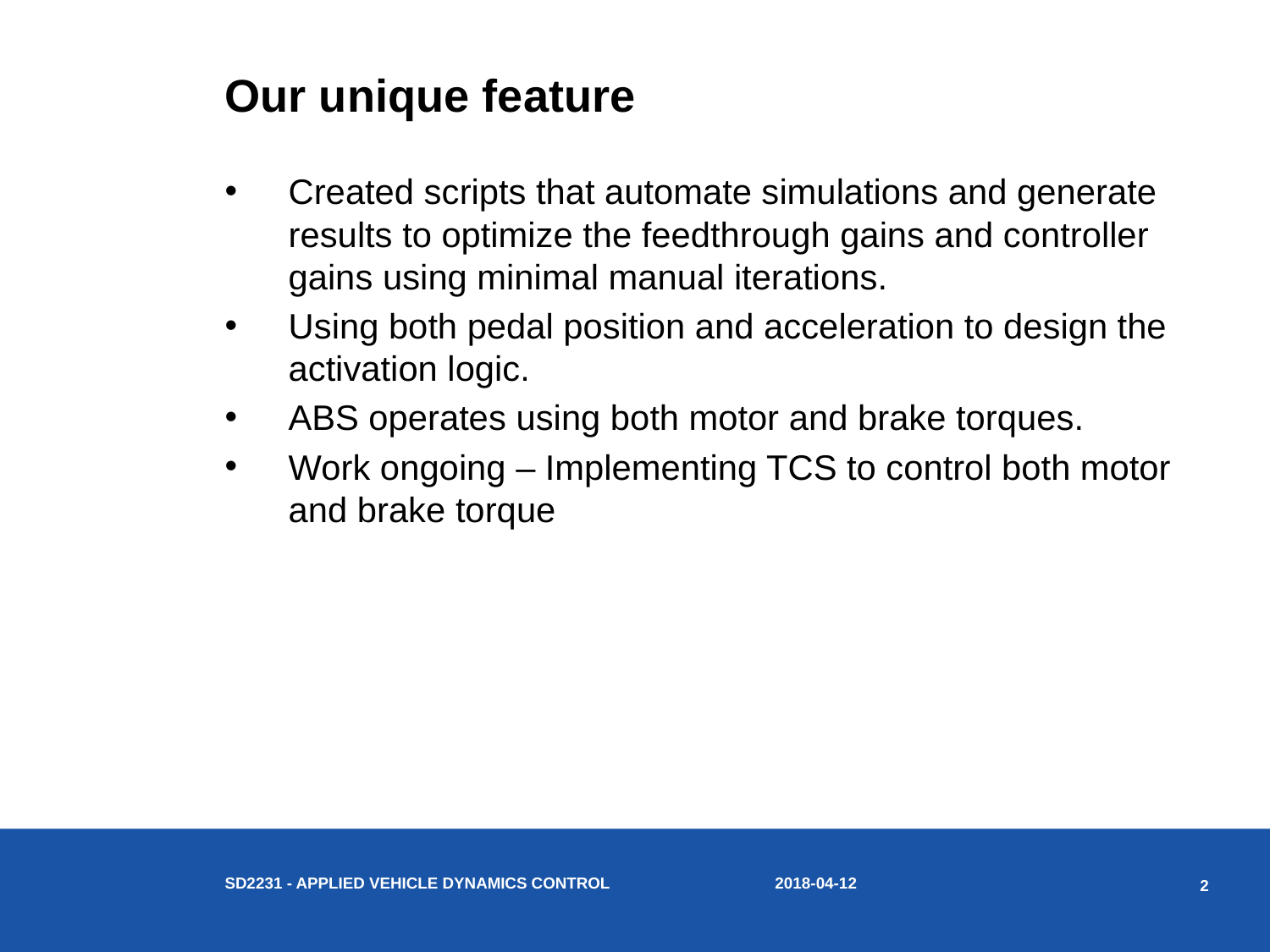

# Our unique feature
Created scripts that automate simulations and generate results to optimize the feedthrough gains and controller gains using minimal manual iterations.
Using both pedal position and acceleration to design the activation logic.
ABS operates using both motor and brake torques.
Work ongoing – Implementing TCS to control both motor and brake torque
2018-04-12
SD2231 - Applied vehicle dynamics control
2